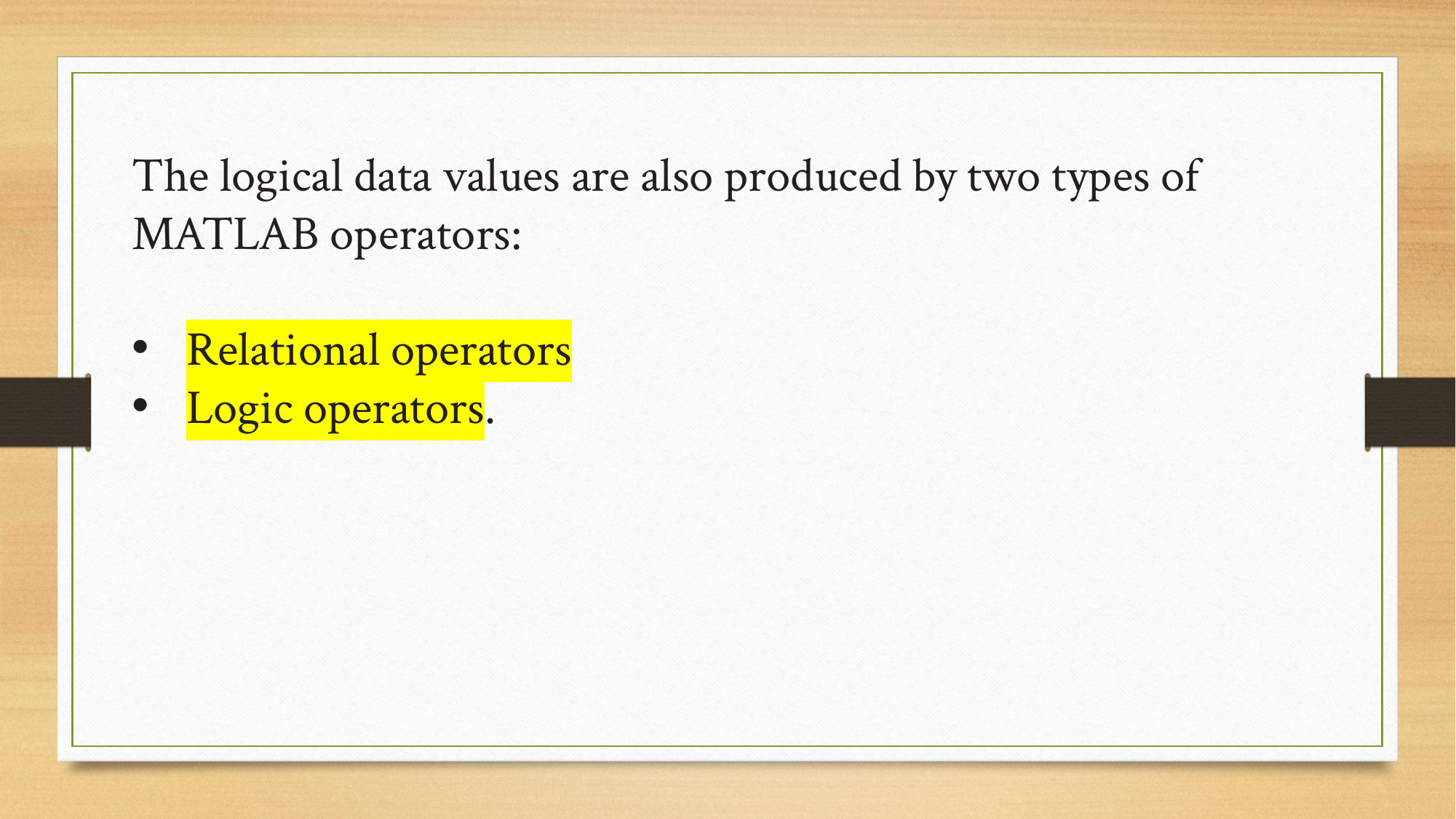

The logical data values are also produced by two types of MATLAB operators:

Relational operators
Logic operators.